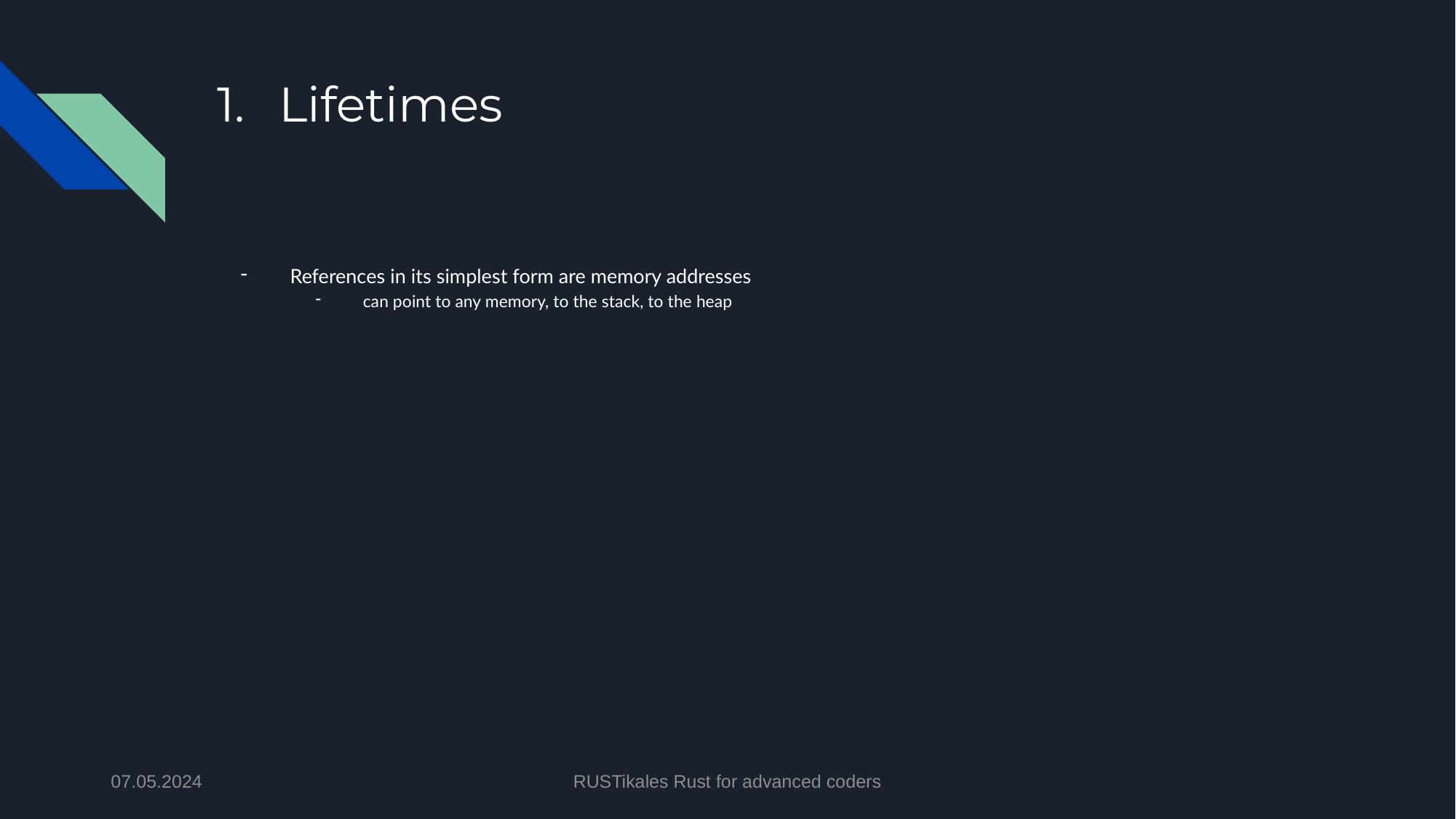

# Lifetimes
References in its simplest form are memory addresses
can point to any memory, to the stack, to the heap
07.05.2024
RUSTikales Rust for advanced coders